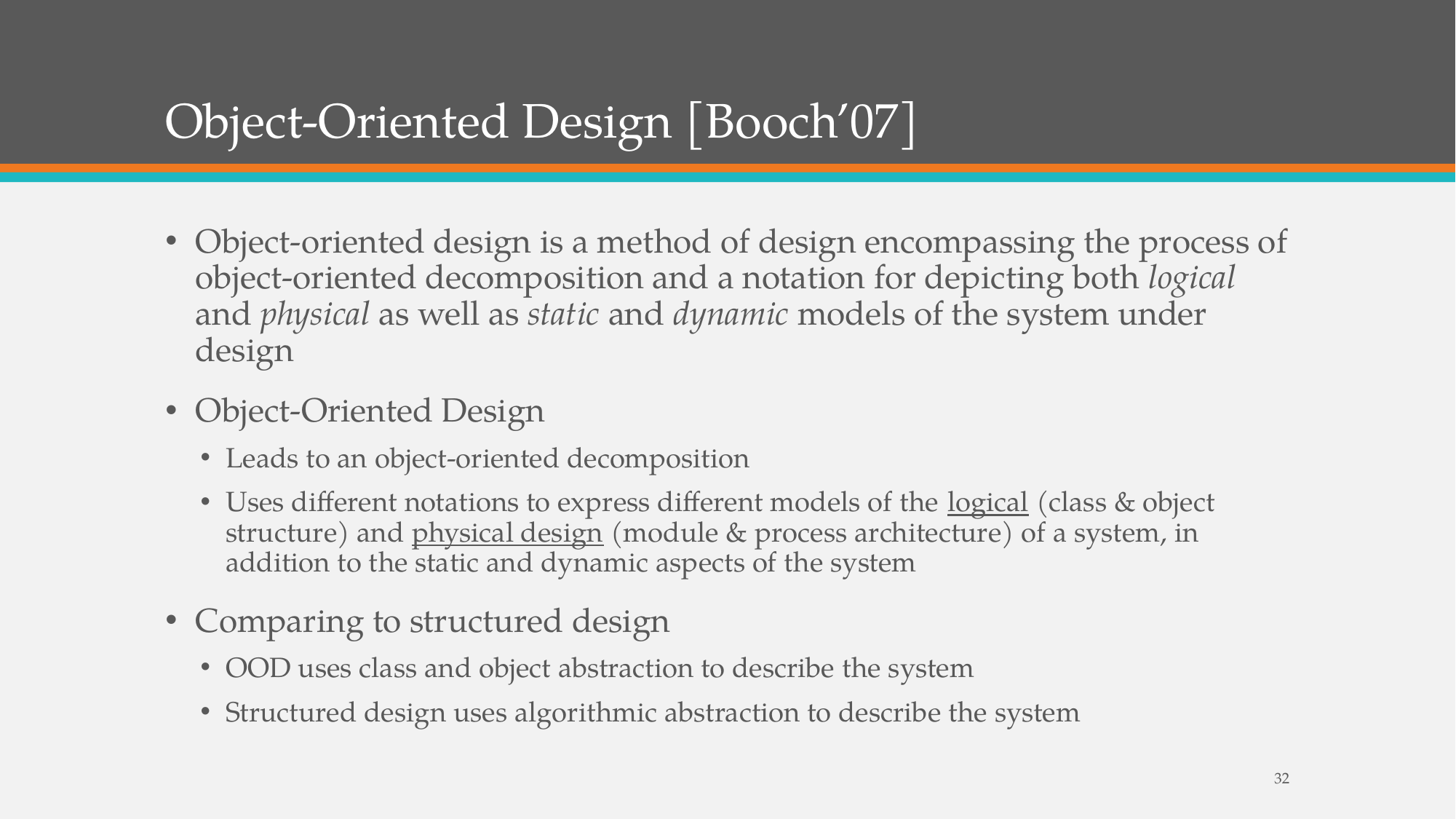

# Object-Oriented Design [Booch’07]
Object-oriented design is a method of design encompassing the process of object-oriented decomposition and a notation for depicting both logical and physical as well as static and dynamic models of the system under design
Object-Oriented Design
Leads to an object-oriented decomposition
Uses different notations to express different models of the logical (class & object structure) and physical design (module & process architecture) of a system, in addition to the static and dynamic aspects of the system
Comparing to structured design
OOD uses class and object abstraction to describe the system
Structured design uses algorithmic abstraction to describe the system

32